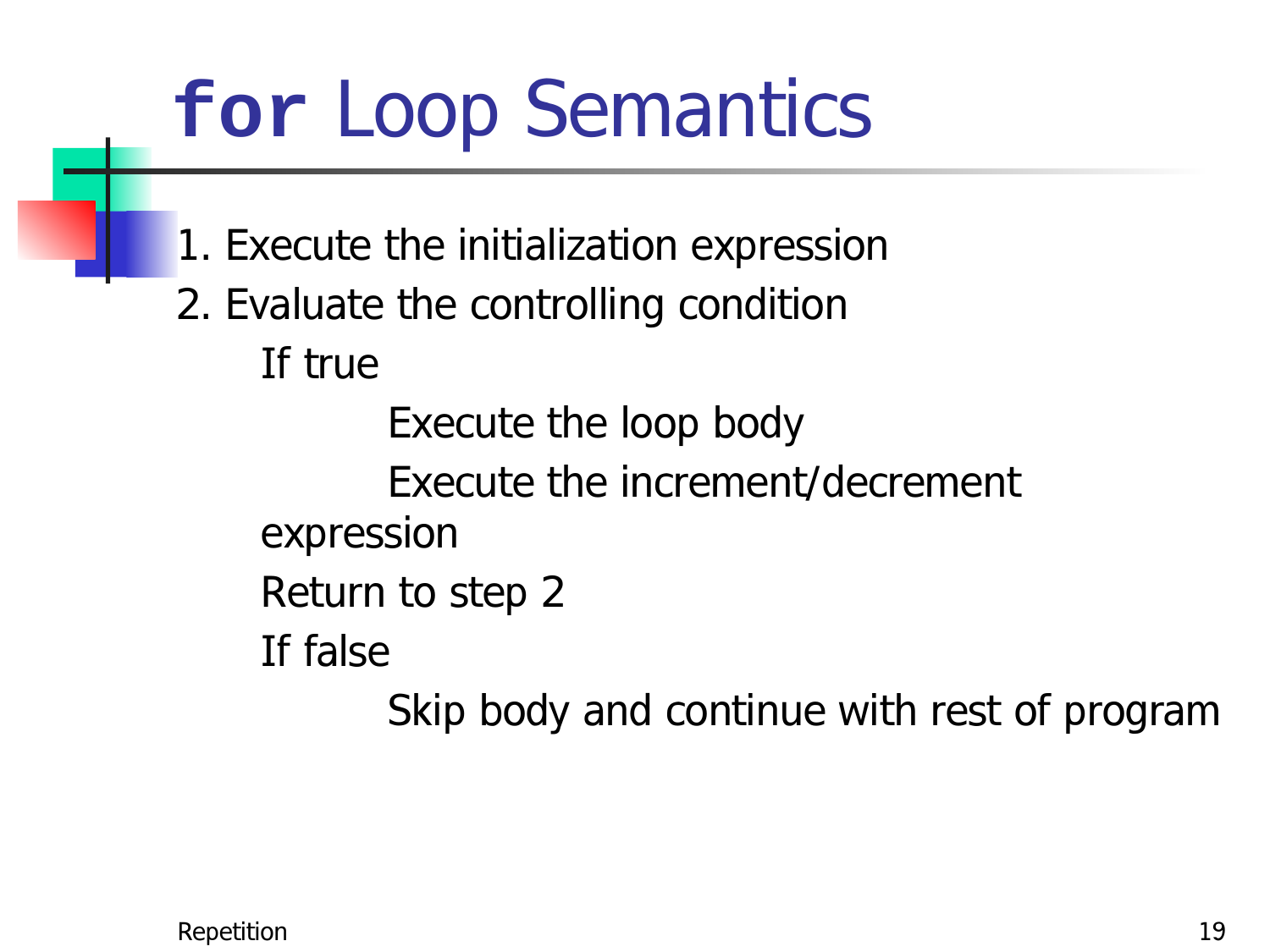

# for Loop Semantics
1. Execute the initialization expression
2. Evaluate the controlling condition
	If true
		Execute the loop body
		Execute the increment/decrement expression
	Return to step 2
	If false
		Skip body and continue with rest of program
Repetition
19